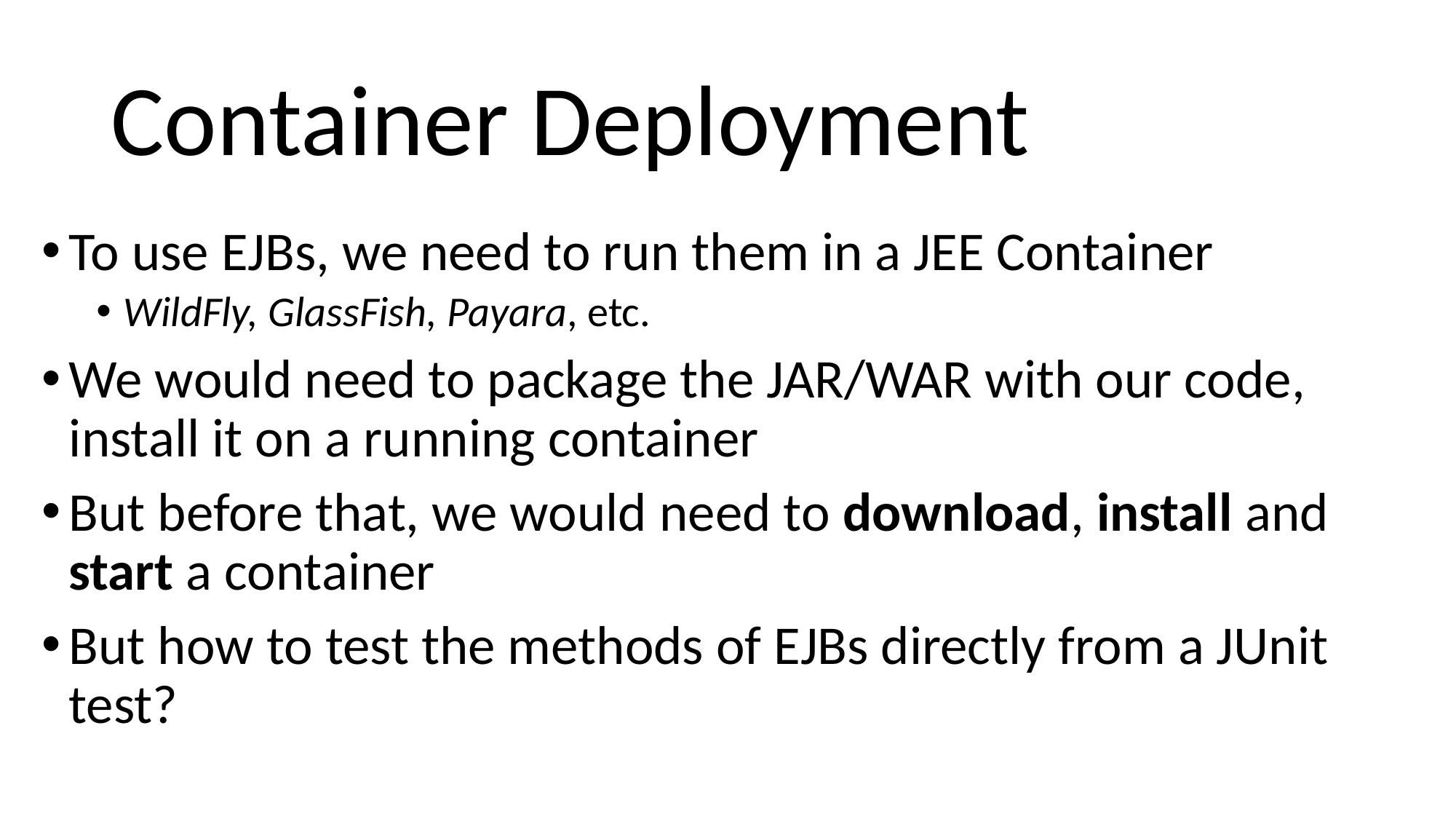

# Container Deployment
To use EJBs, we need to run them in a JEE Container
WildFly, GlassFish, Payara, etc.
We would need to package the JAR/WAR with our code, install it on a running container
But before that, we would need to download, install and start a container
But how to test the methods of EJBs directly from a JUnit test?